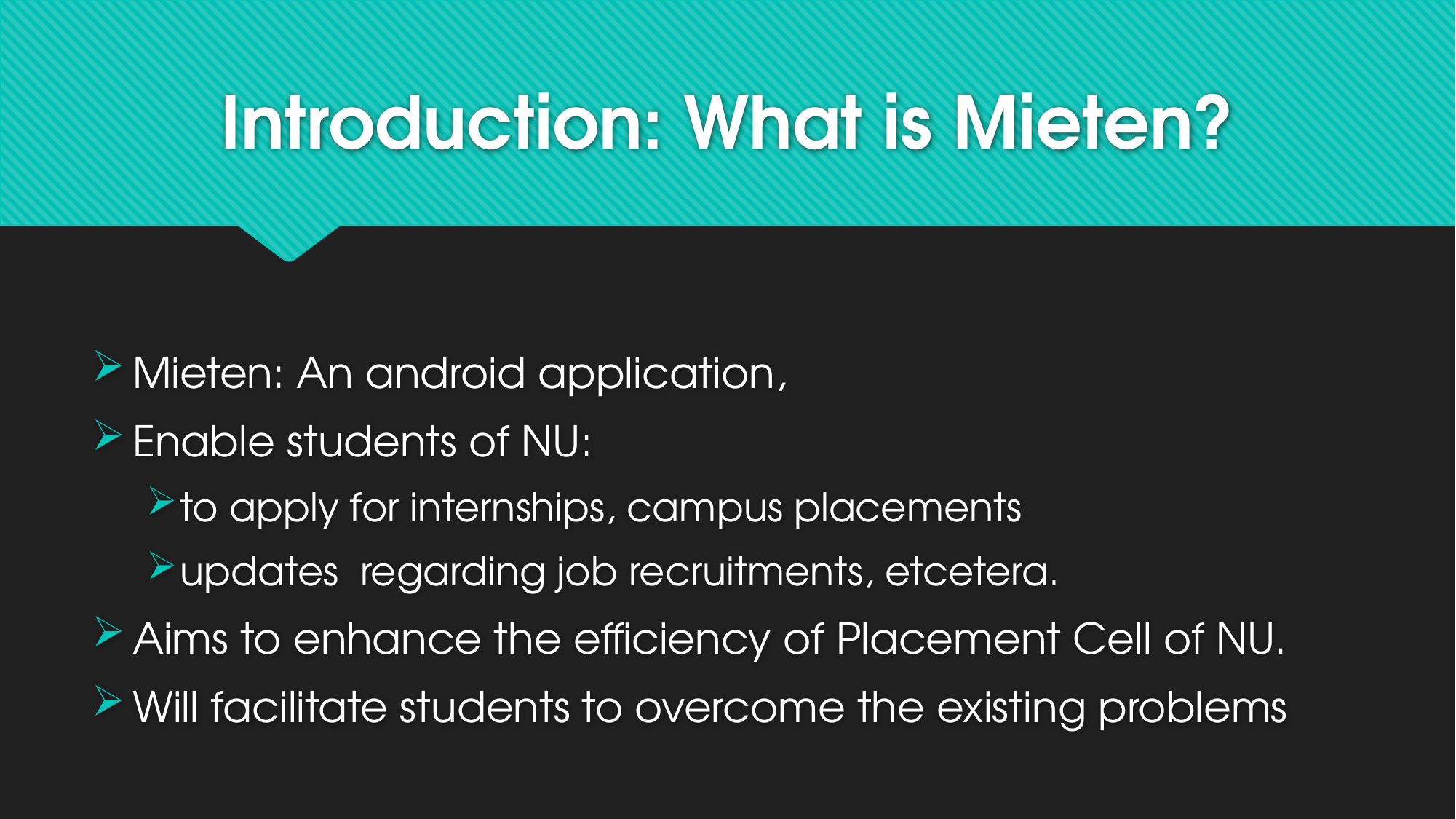

# Introduction: What is Mieten?
Mieten: An android application,
Enable students of NU:
to apply for internships, campus placements
updates  regarding job recruitments, etcetera.
Aims to enhance the efficiency of Placement Cell of NU.
Will facilitate students to overcome the existing problems